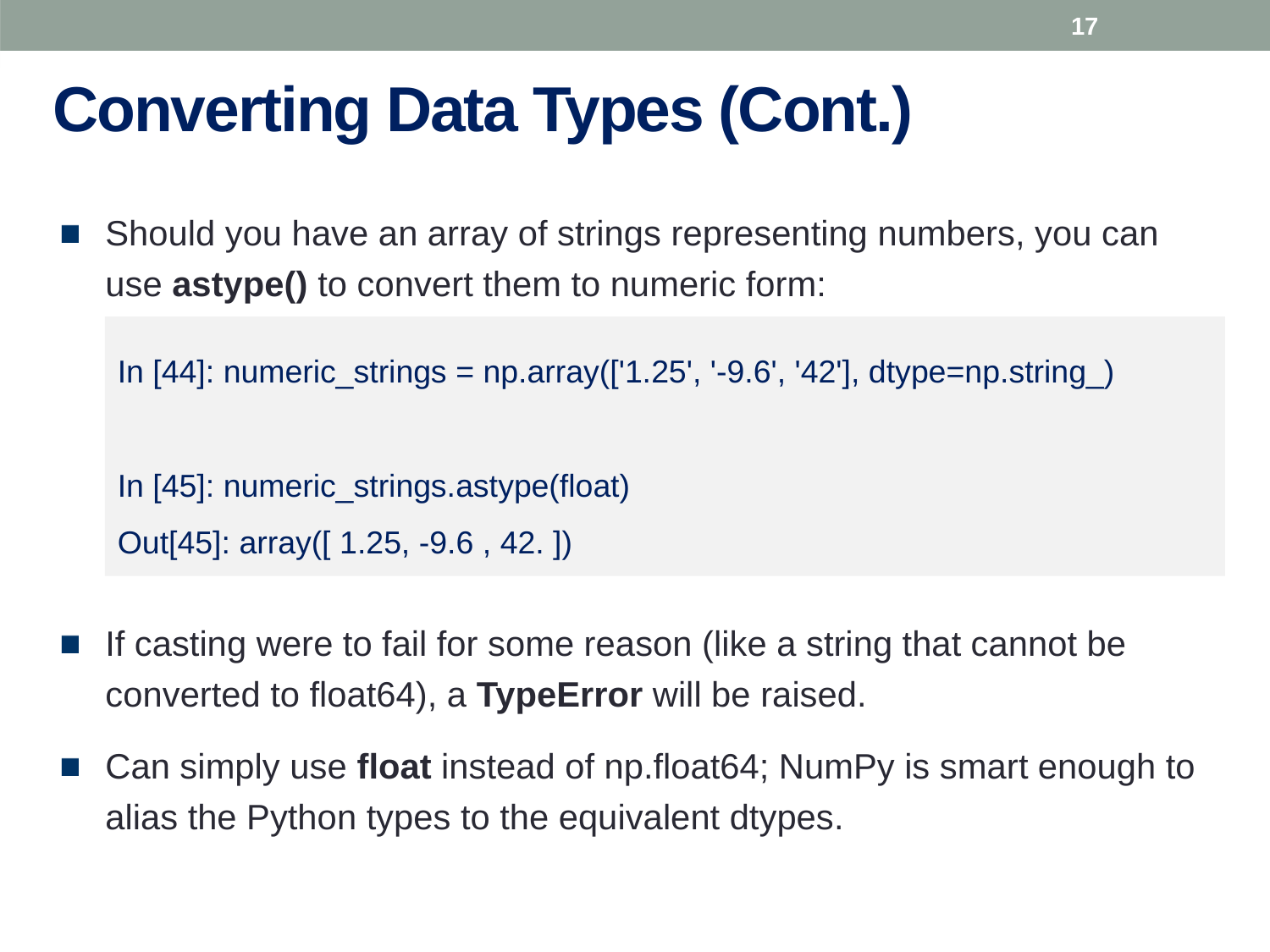

17
# Converting Data Types (Cont.)
Should you have an array of strings representing numbers, you can use astype() to convert them to numeric form:

If casting were to fail for some reason (like a string that cannot be converted to float64), a TypeError will be raised.
Can simply use float instead of np.float64; NumPy is smart enough to alias the Python types to the equivalent dtypes.
In [44]: numeric_strings = np.array(['1.25', '-9.6', '42'], dtype=np.string_)

In [45]: numeric_strings.astype(float)
Out[45]: array([ 1.25, -9.6 , 42. ])